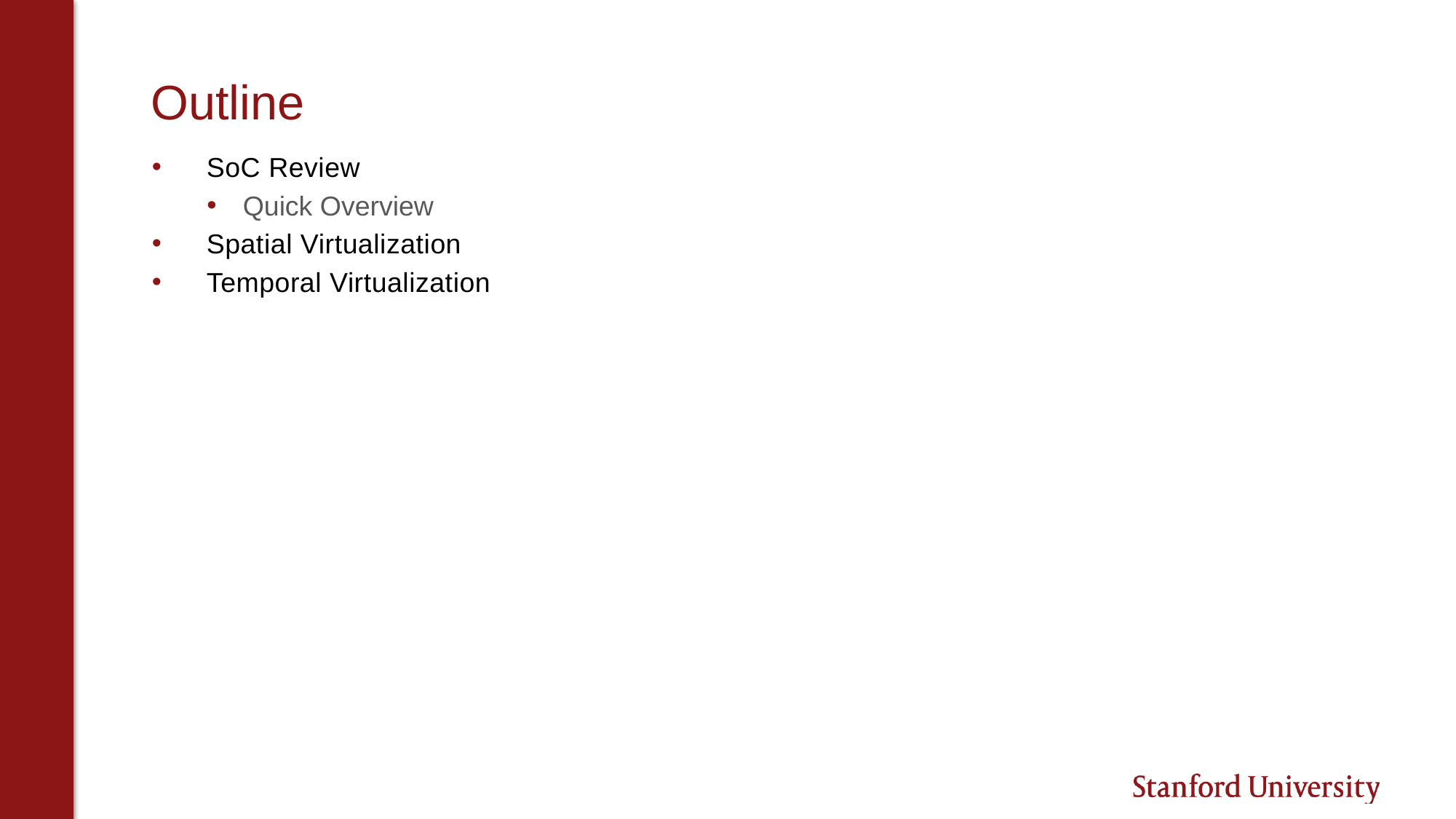

# Outline
SoC Review
Quick Overview
Spatial Virtualization
Temporal Virtualization